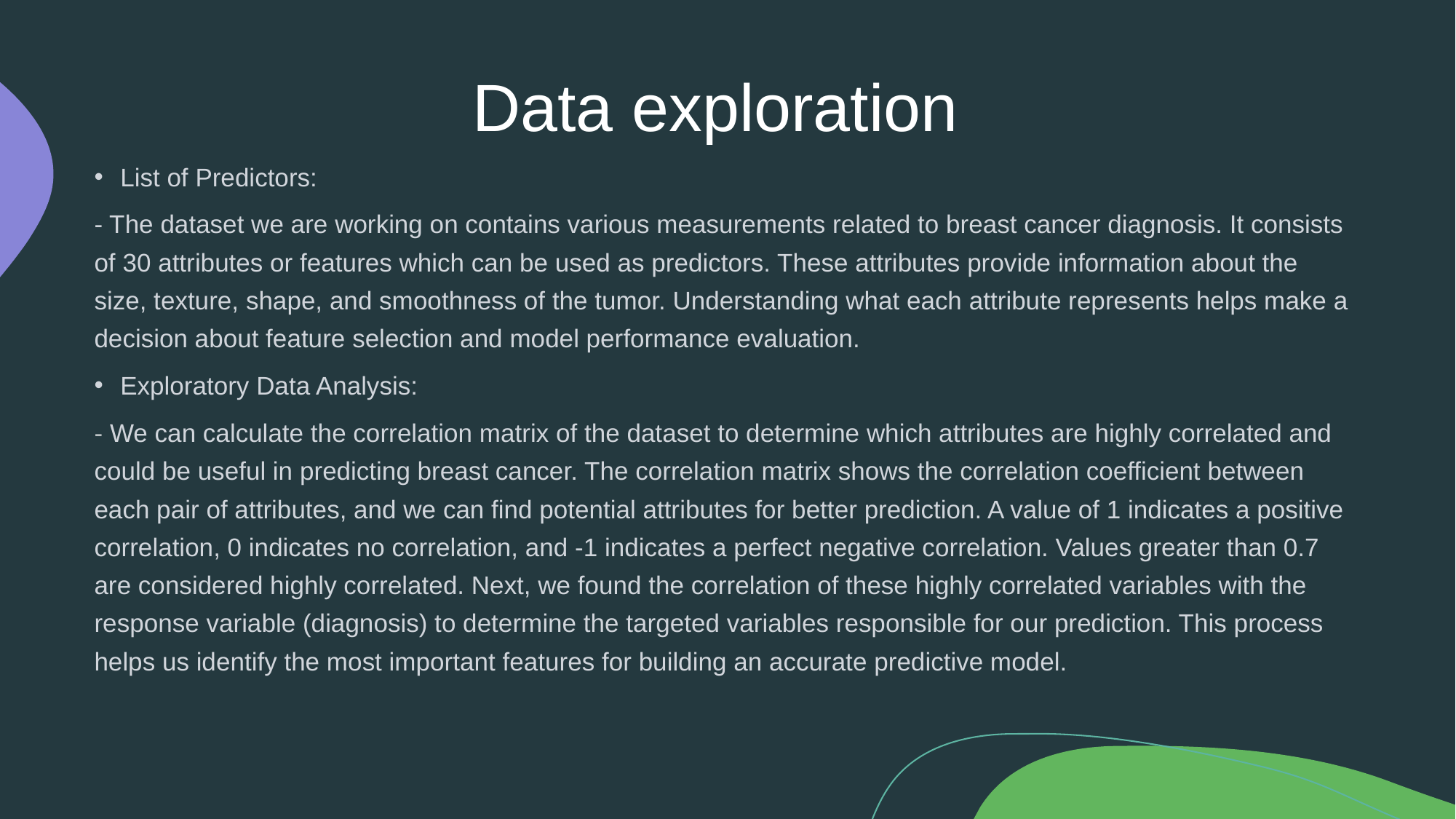

# Data exploration
List of Predictors:
- The dataset we are working on contains various measurements related to breast cancer diagnosis. It consists of 30 attributes or features which can be used as predictors. These attributes provide information about the size, texture, shape, and smoothness of the tumor. Understanding what each attribute represents helps make a decision about feature selection and model performance evaluation.
Exploratory Data Analysis:
- We can calculate the correlation matrix of the dataset to determine which attributes are highly correlated and could be useful in predicting breast cancer. The correlation matrix shows the correlation coefficient between each pair of attributes, and we can find potential attributes for better prediction. A value of 1 indicates a positive correlation, 0 indicates no correlation, and -1 indicates a perfect negative correlation. Values greater than 0.7 are considered highly correlated. Next, we found the correlation of these highly correlated variables with the response variable (diagnosis) to determine the targeted variables responsible for our prediction. This process helps us identify the most important features for building an accurate predictive model.